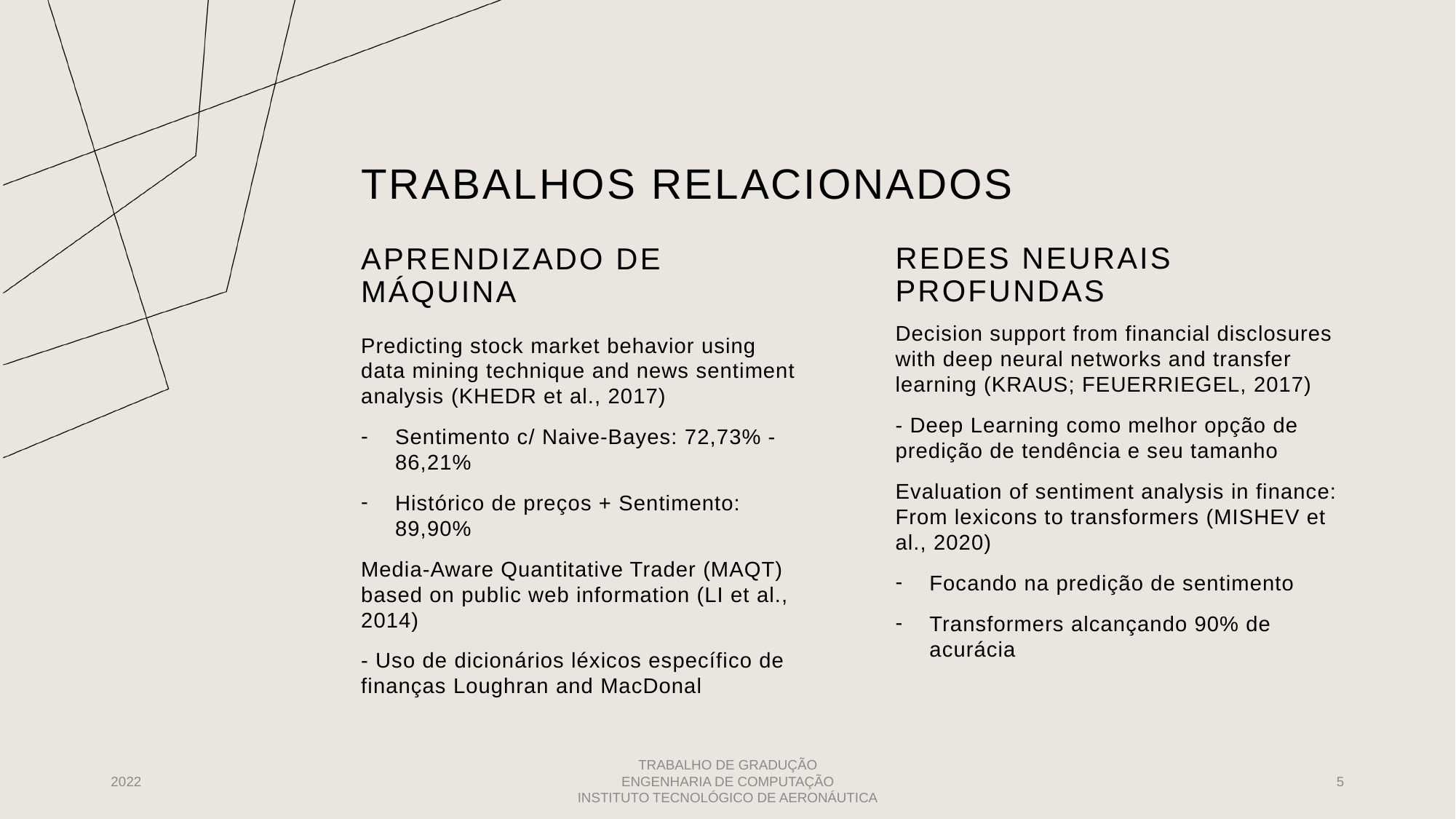

# Trabalhos relacionados
REDES NEURAIS PROFUNDAS
APRENDIZADO DE MÁQUINA
Decision support from financial disclosures with deep neural networks and transfer learning (KRAUS; FEUERRIEGEL, 2017)
- Deep Learning como melhor opção de predição de tendência e seu tamanho
Evaluation of sentiment analysis in finance: From lexicons to transformers (MISHEV et al., 2020)
Focando na predição de sentimento
Transformers alcançando 90% de acurácia

Predicting stock market behavior using data mining technique and news sentiment analysis (KHEDR et al., 2017)
Sentimento c/ Naive-Bayes: 72,73% - 86,21%
Histórico de preços + Sentimento: 89,90%
Media-Aware Quantitative Trader (MAQT) based on public web information (LI et al., 2014)
- Uso de dicionários léxicos específico de finanças Loughran and MacDonal

2022
TRABALHO DE GRADUÇÃO
ENGENHARIA DE COMPUTAÇÃO
INSTITUTO TECNOLÓGICO DE AERONÁUTICA
5